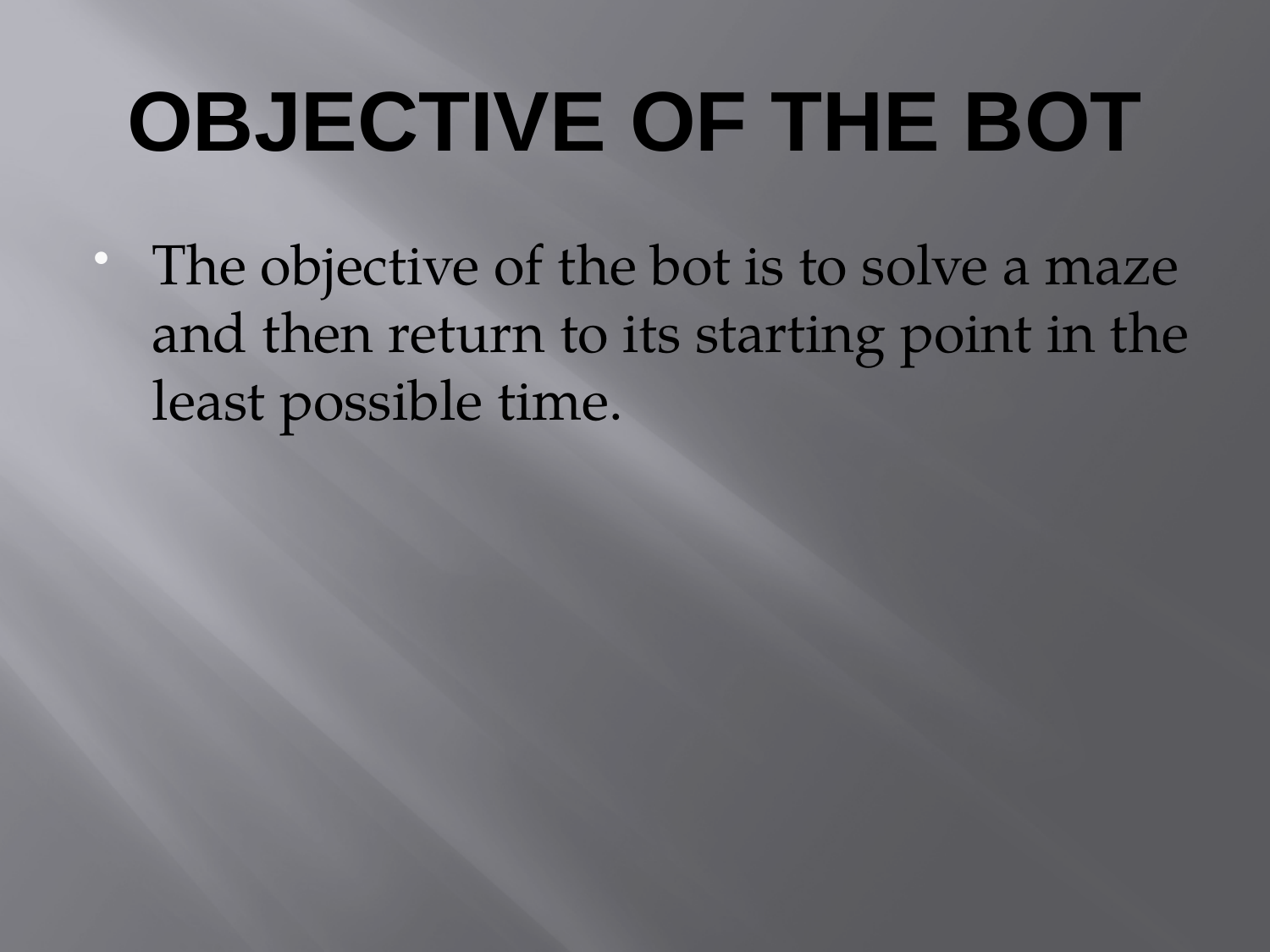

# OBJECTIVE OF THE BOT
The objective of the bot is to solve a maze and then return to its starting point in the least possible time.